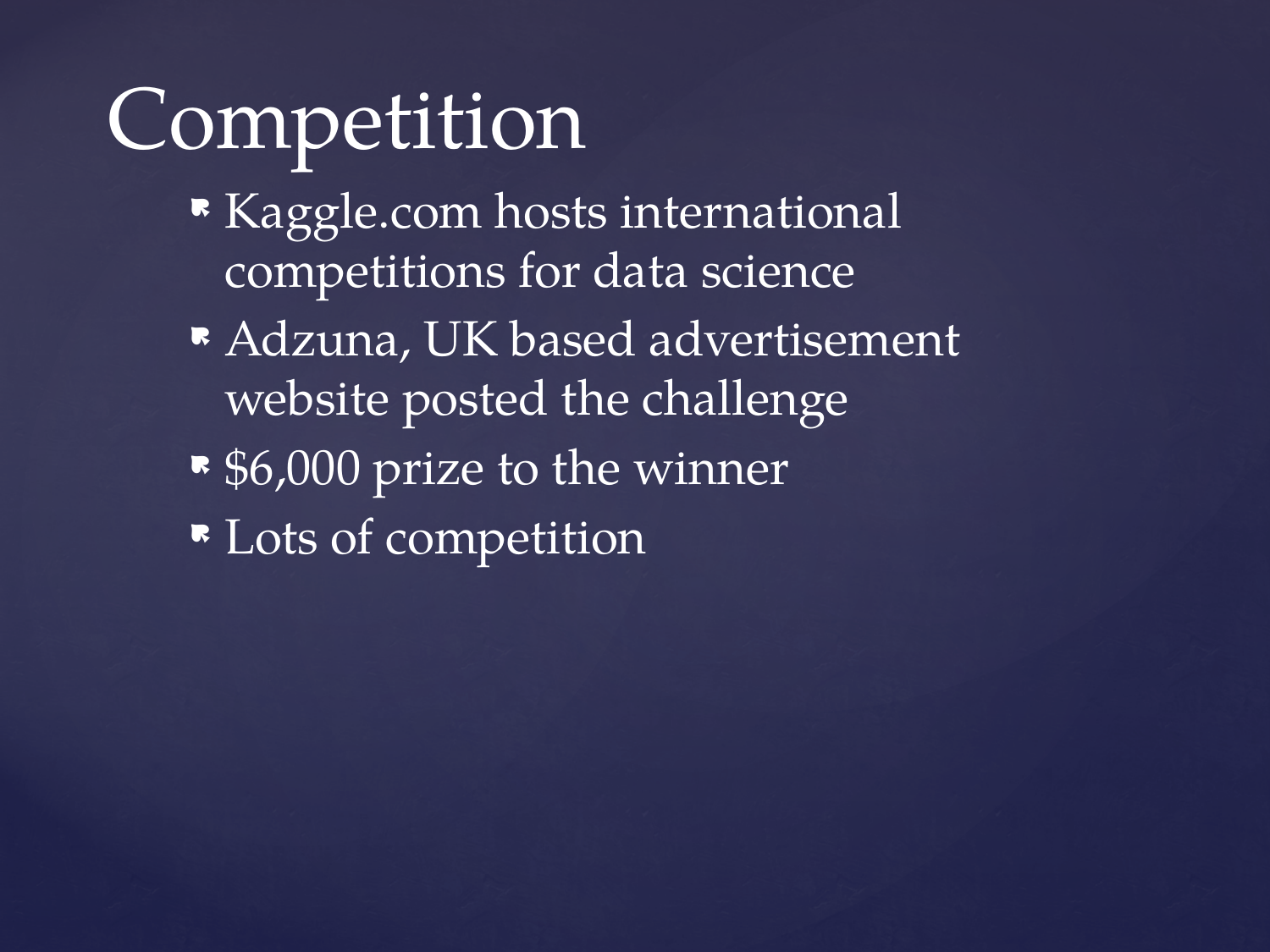

# Competition
Kaggle.com hosts international competitions for data science
Adzuna, UK based advertisement website posted the challenge
$6,000 prize to the winner
Lots of competition